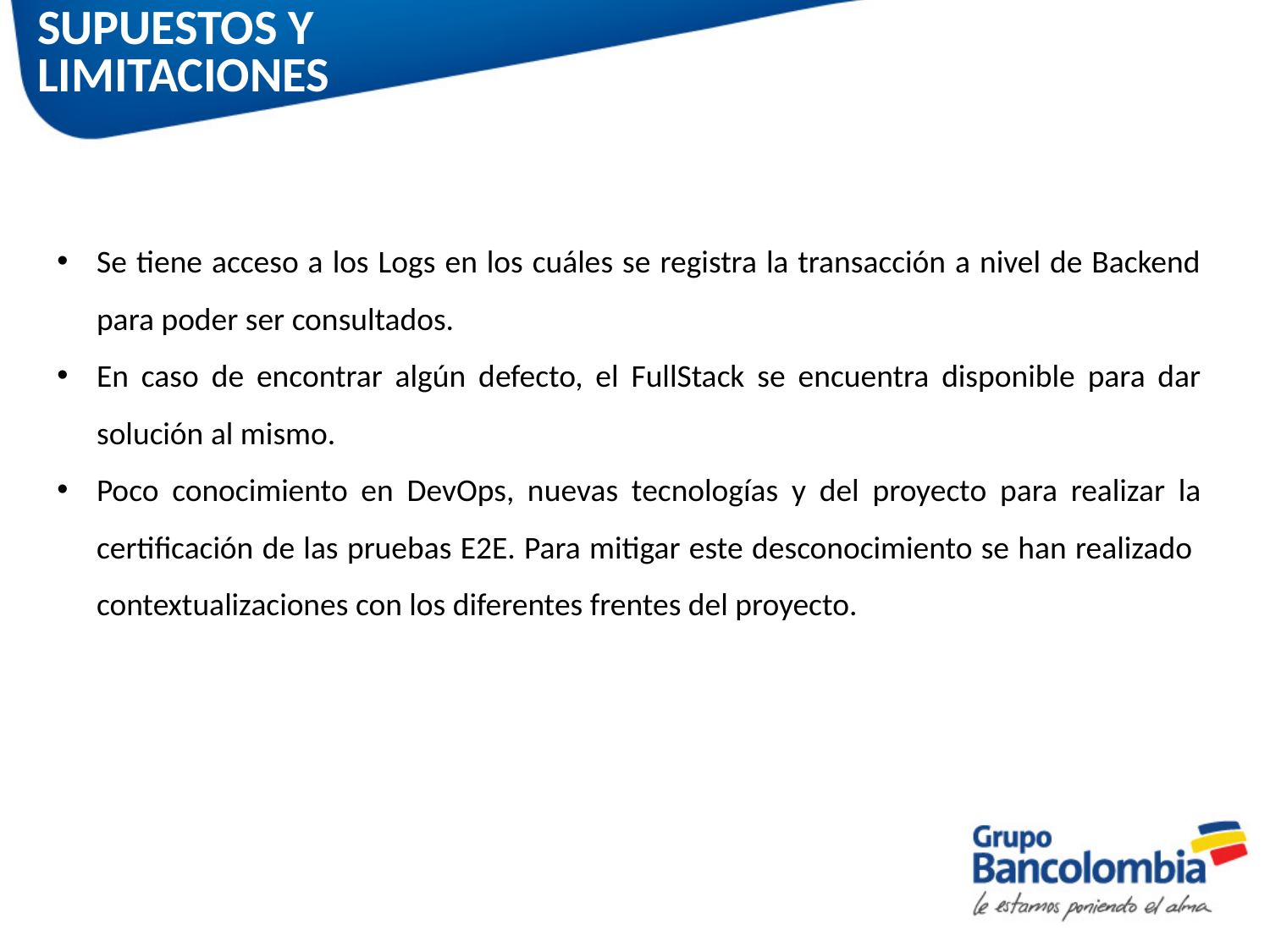

# SUPUESTOS Y LIMITACIONES
Se tiene acceso a los Logs en los cuáles se registra la transacción a nivel de Backend para poder ser consultados.
En caso de encontrar algún defecto, el FullStack se encuentra disponible para dar solución al mismo.
Poco conocimiento en DevOps, nuevas tecnologías y del proyecto para realizar la certificación de las pruebas E2E. Para mitigar este desconocimiento se han realizado  contextualizaciones con los diferentes frentes del proyecto.